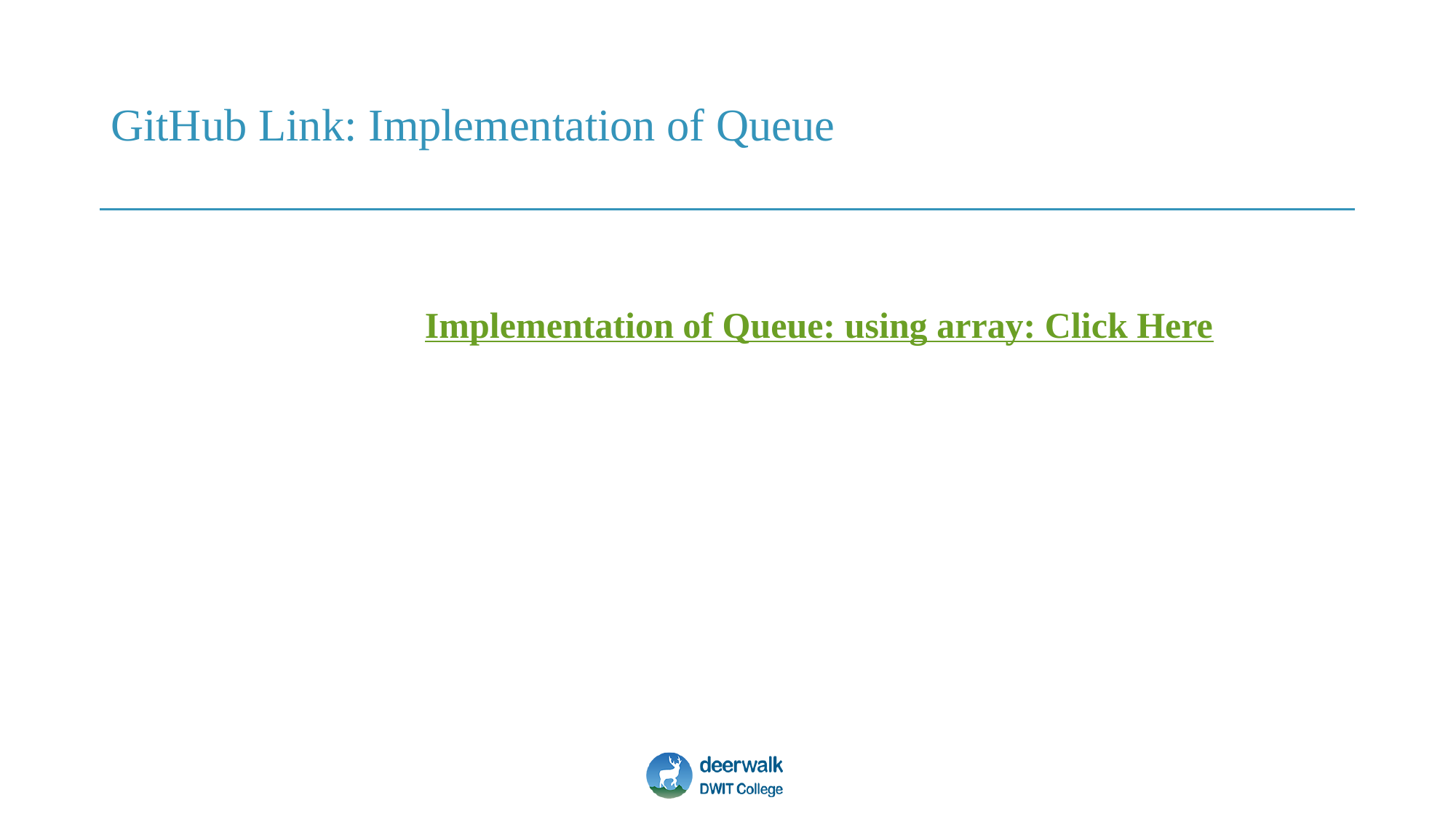

# GitHub Link: Implementation of Queue
Implementation of Queue: using array: Click Here